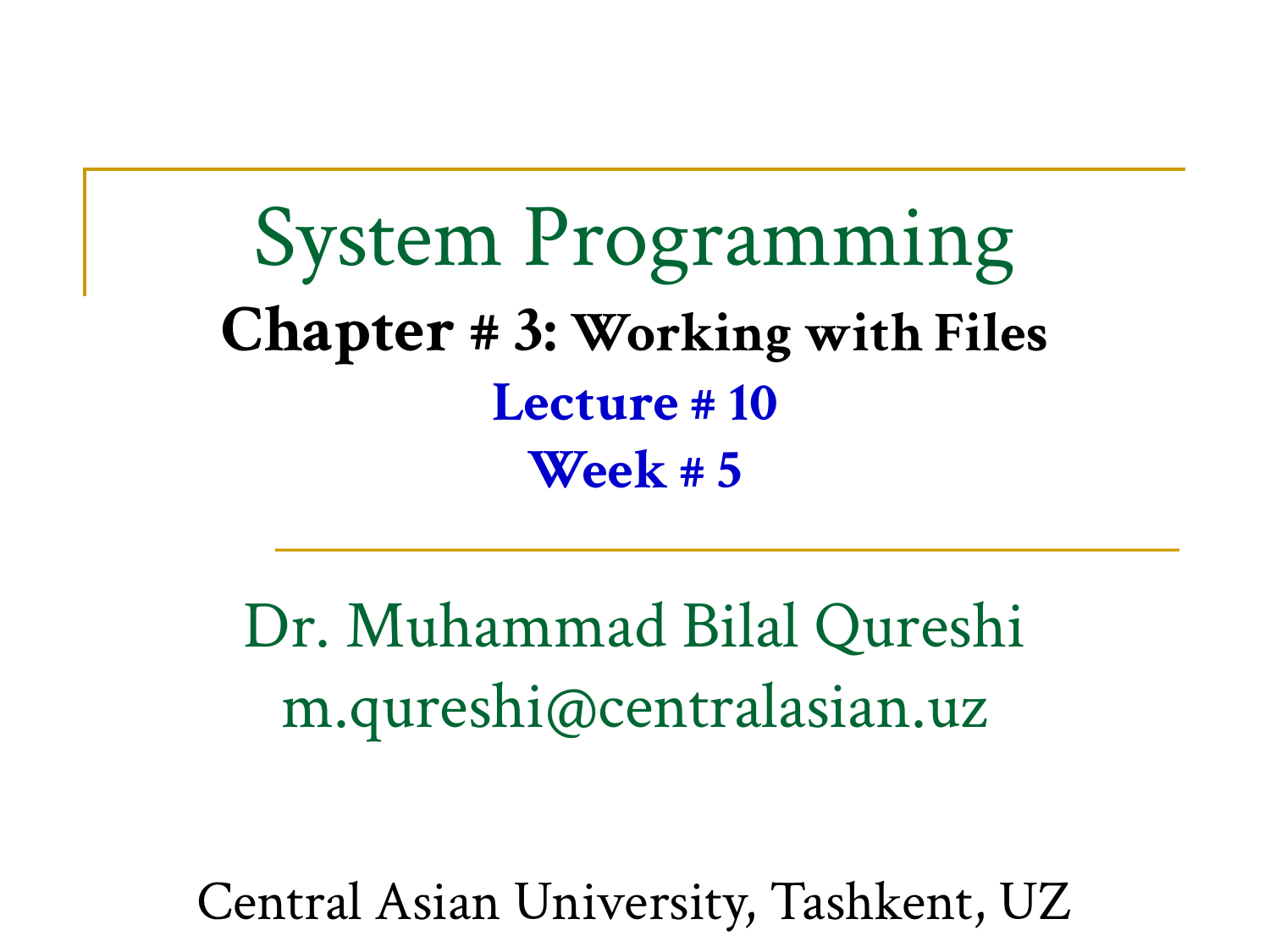

# System Programming Chapter # 3: Working with Files Lecture # 10 Week # 5 Dr. Muhammad Bilal Qureshi m.qureshi@centralasian.uz
Central Asian University, Tashkent, UZ